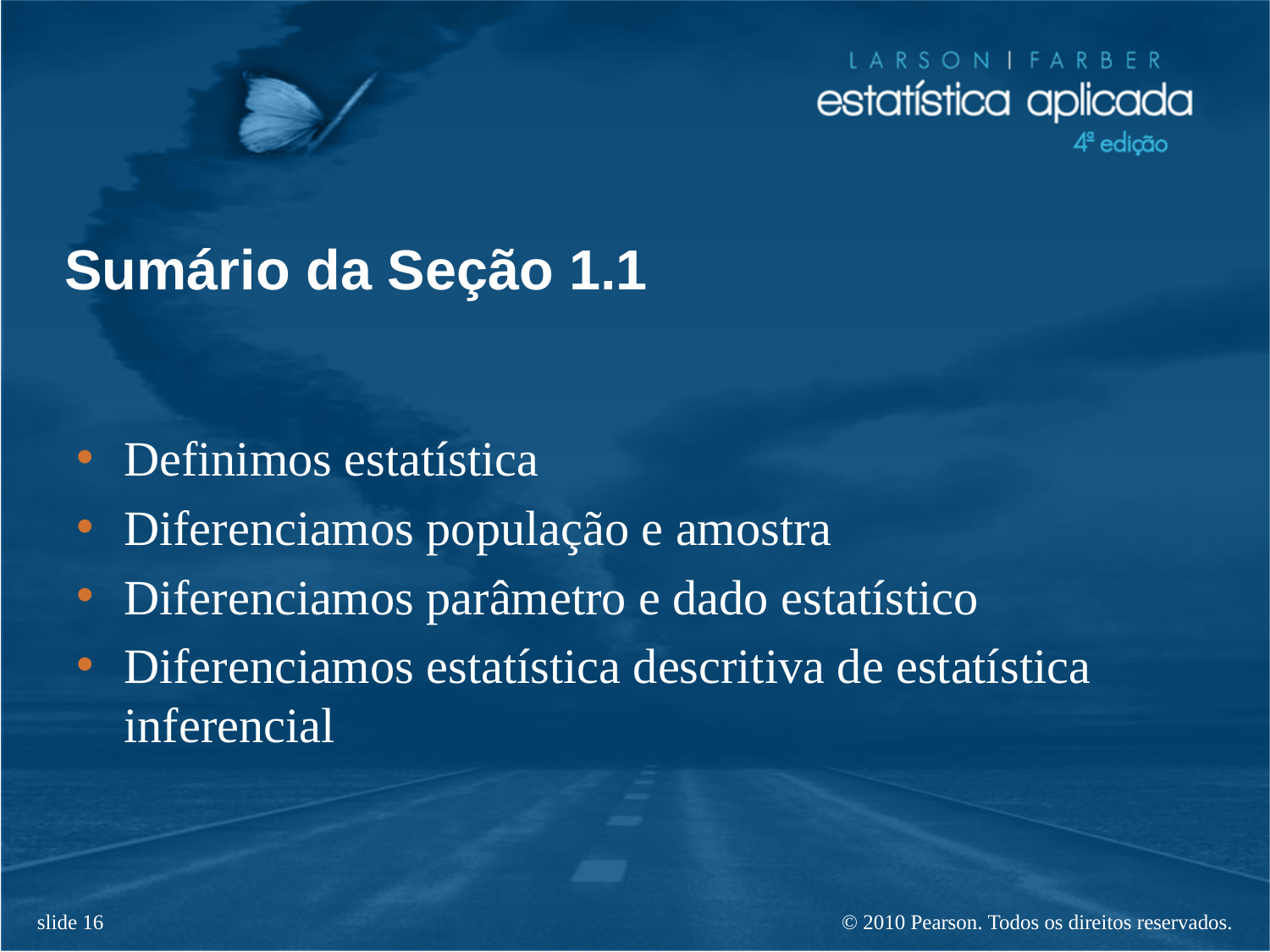

# Sumário da Seção 1.1
Definimos estatística
Diferenciamos população e amostra
Diferenciamos parâmetro e dado estatístico
Diferenciamos estatística descritiva de estatística inferencial